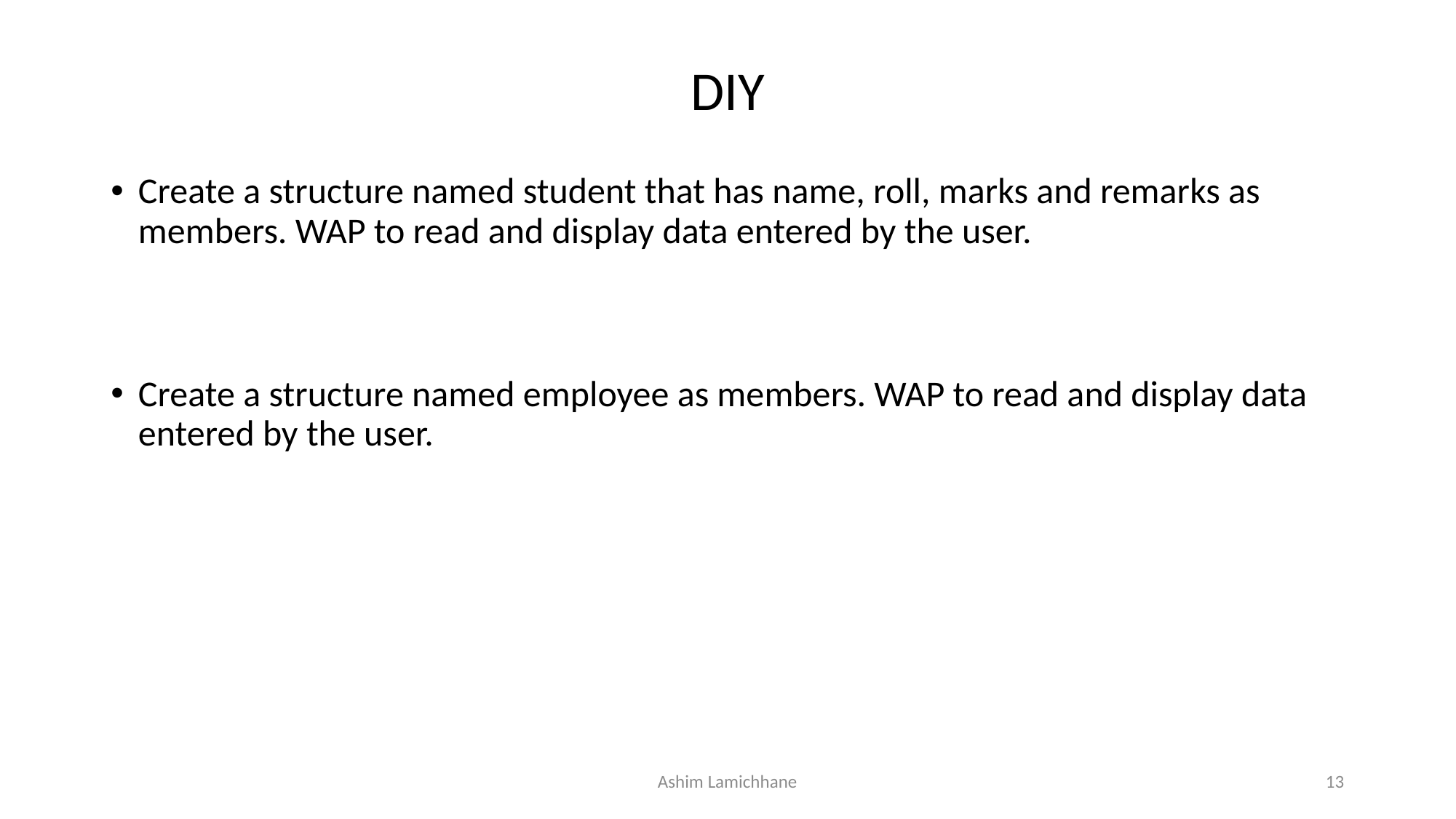

# DIY
Create a structure named student that has name, roll, marks and remarks as members. WAP to read and display data entered by the user.

Create a structure named employee as members. WAP to read and display data entered by the user.

Ashim Lamichhane
13